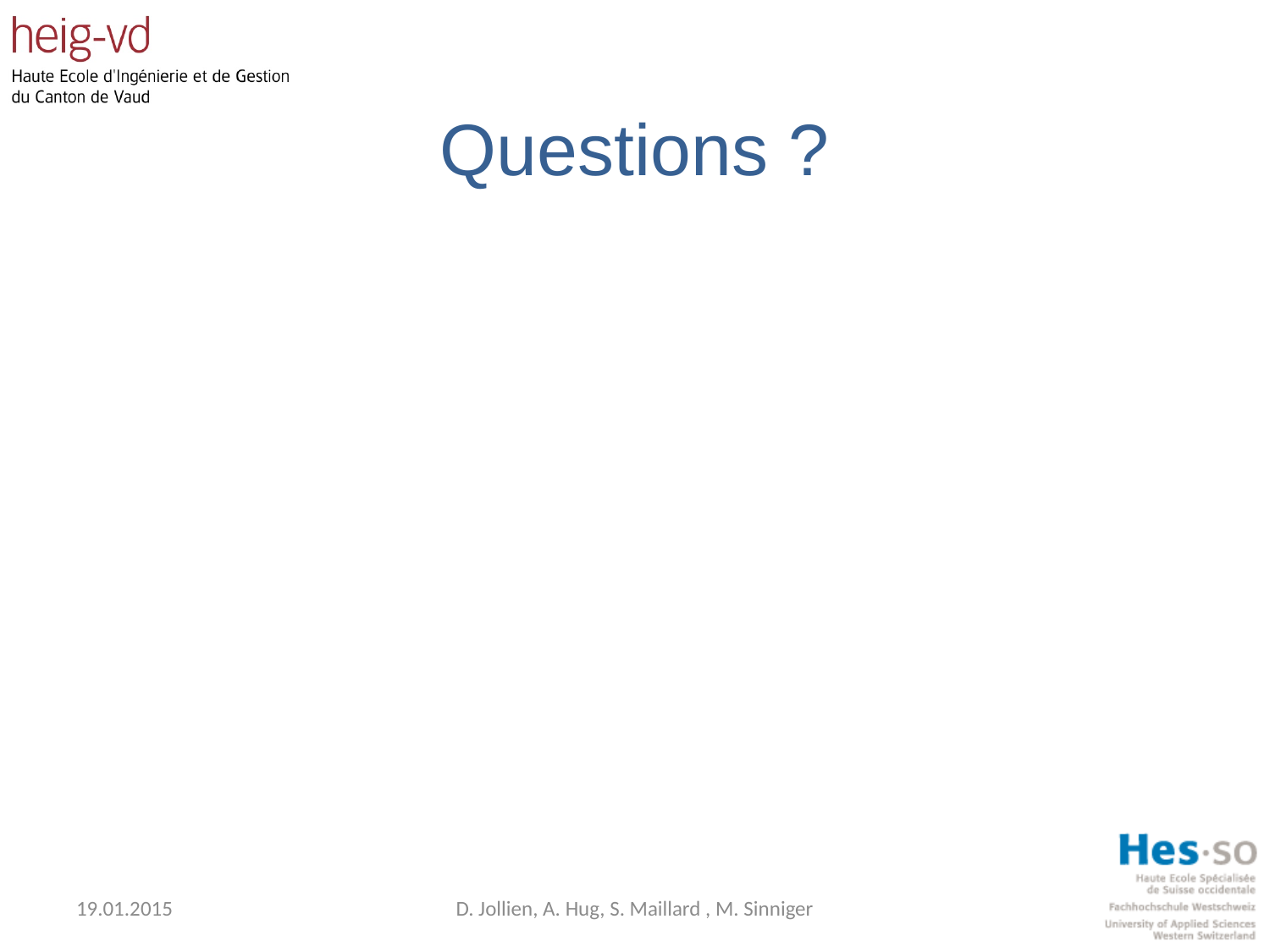

# Questions ?

19.01.2015
D. Jollien, A. Hug, S. Maillard , M. Sinniger